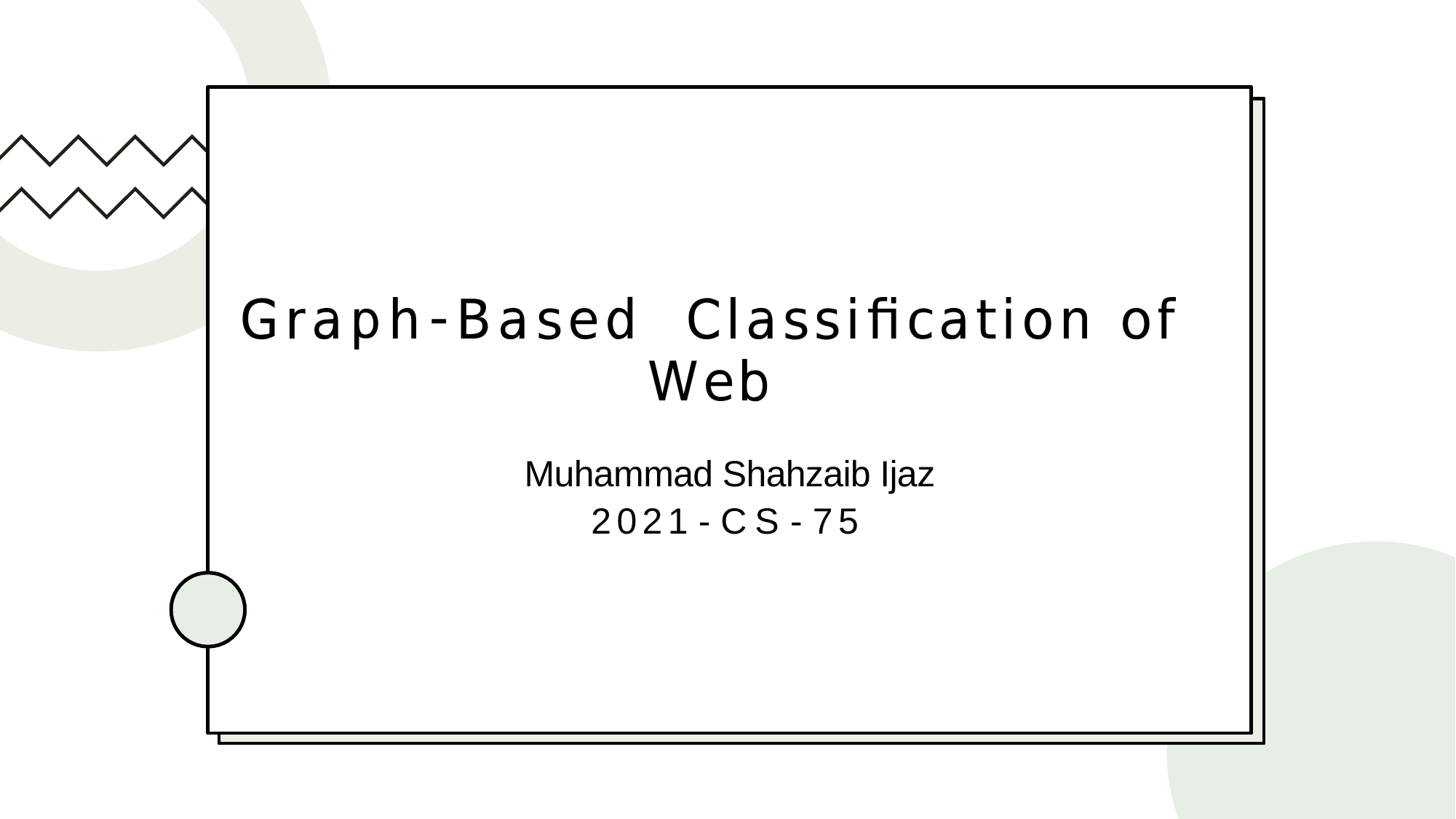

Graph-Based  Classification of  Web
Muhammad Shahzaib Ijaz
2021 - CS - 75